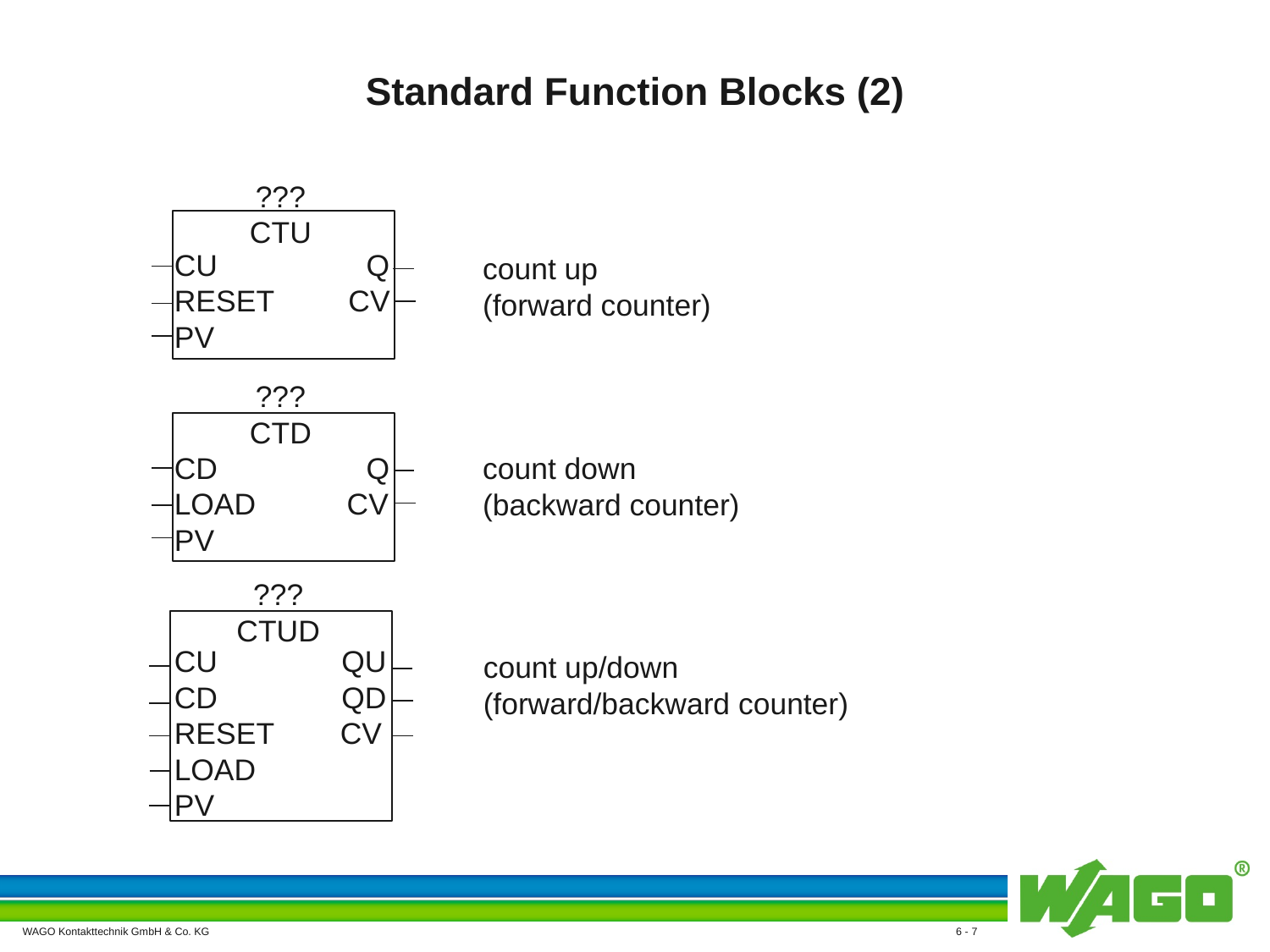

# Standard Function Blocks (2)
???
CTU
CU                  Q RESET         CV
PV

count up
(forward counter)
???
CTD

CD                  Q
LOAD           CV
PV
count down
(backward counter)

???
CTUD

CU               QU
CD               QD
RESET        CV
LOAD
PV
count up/down
(forward/backward counter)